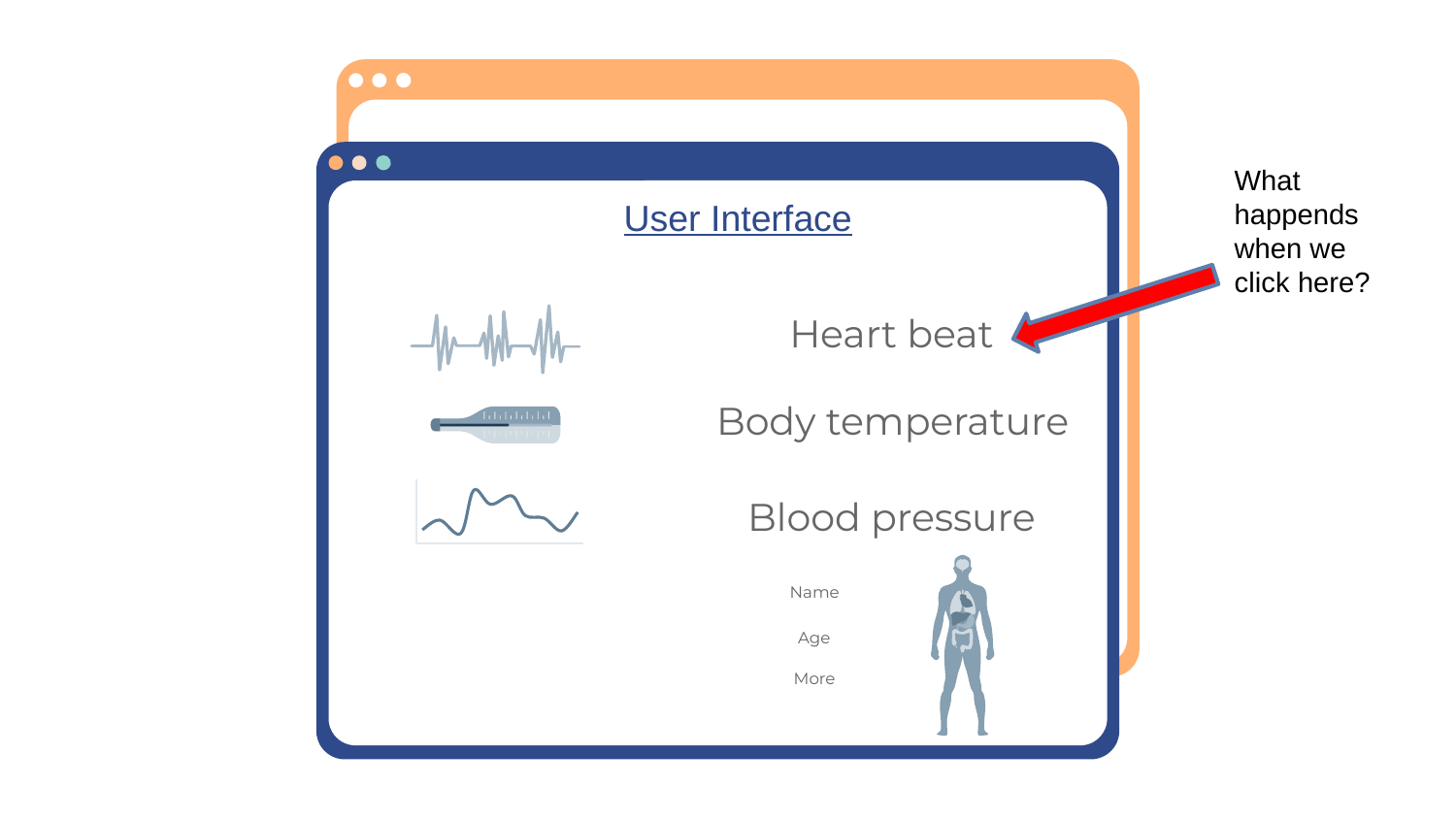

What happends when we click here?
# User Interface

Heart beat

Body temperature
Blood pressure

Name
Age
More